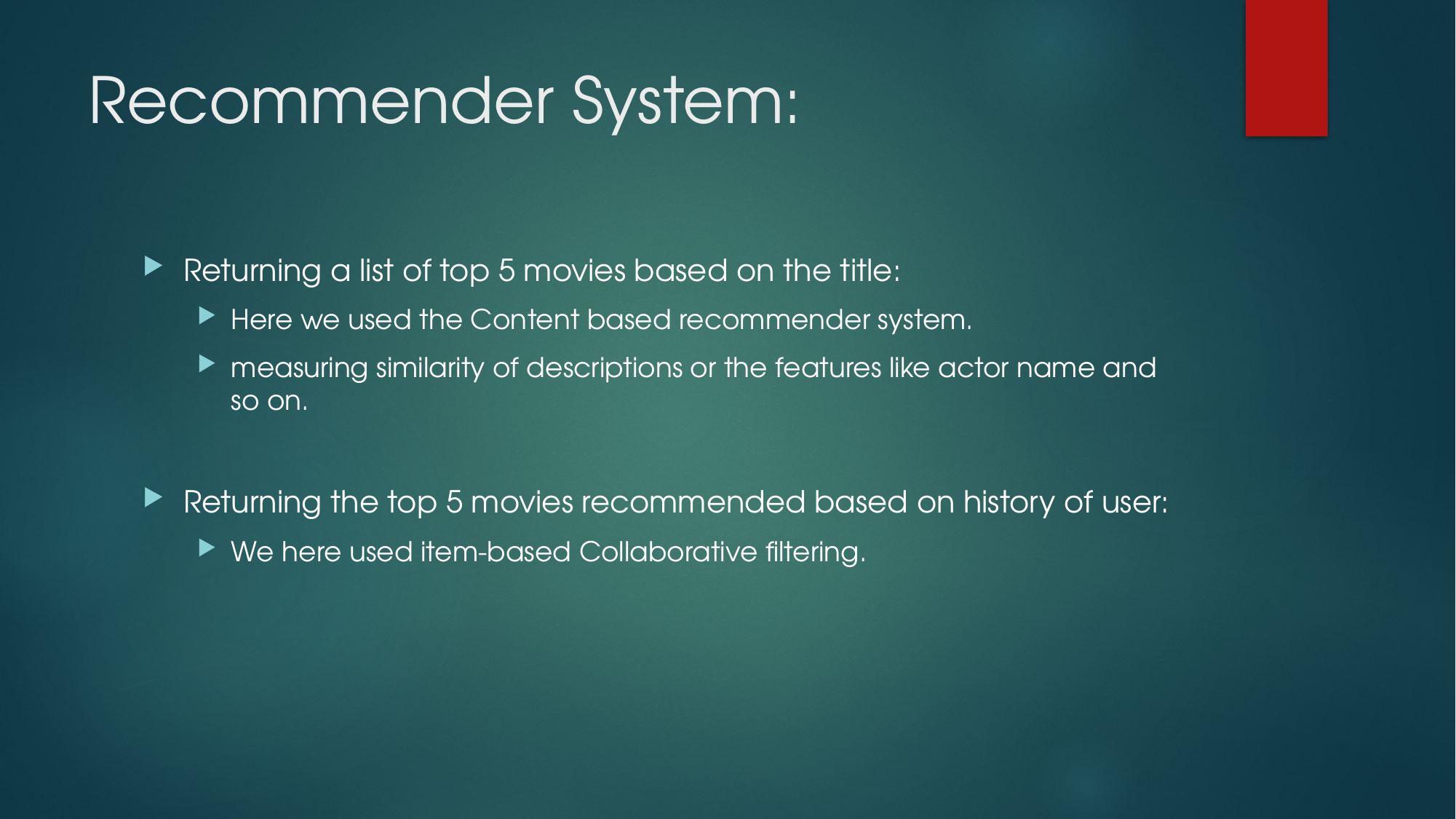

# Recommender System:
Returning a list of top 5 movies based on the title:
Here we used the Content based recommender system.
measuring similarity of descriptions or the features like actor name and so on.

Returning the top 5 movies recommended based on history of user:
We here used item-based Collaborative filtering.